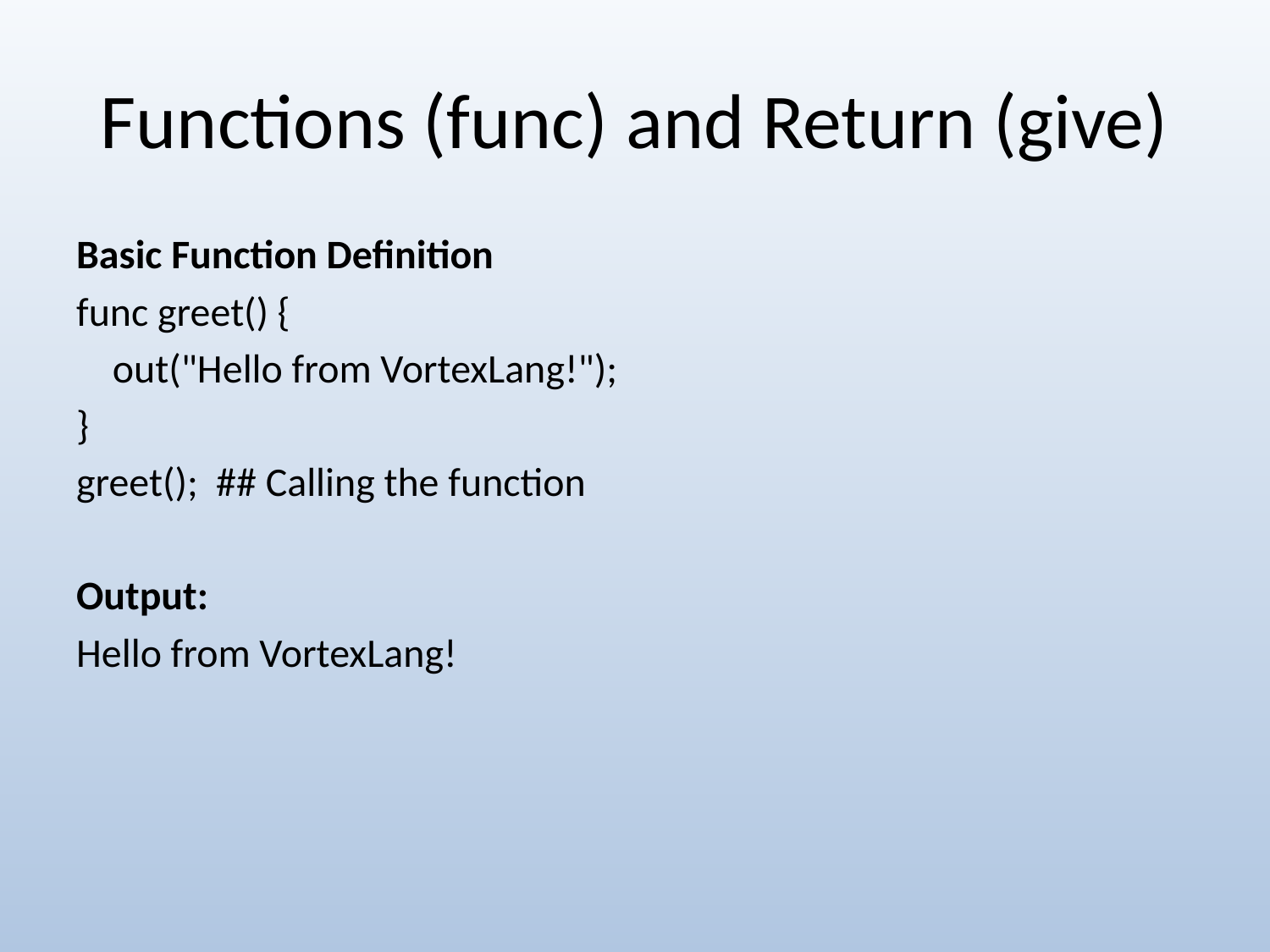

# Functions (func) and Return (give)
Basic Function Definition
func greet() {
    out("Hello from VortexLang!");
}
greet();  ## Calling the function

Output:
Hello from VortexLang!